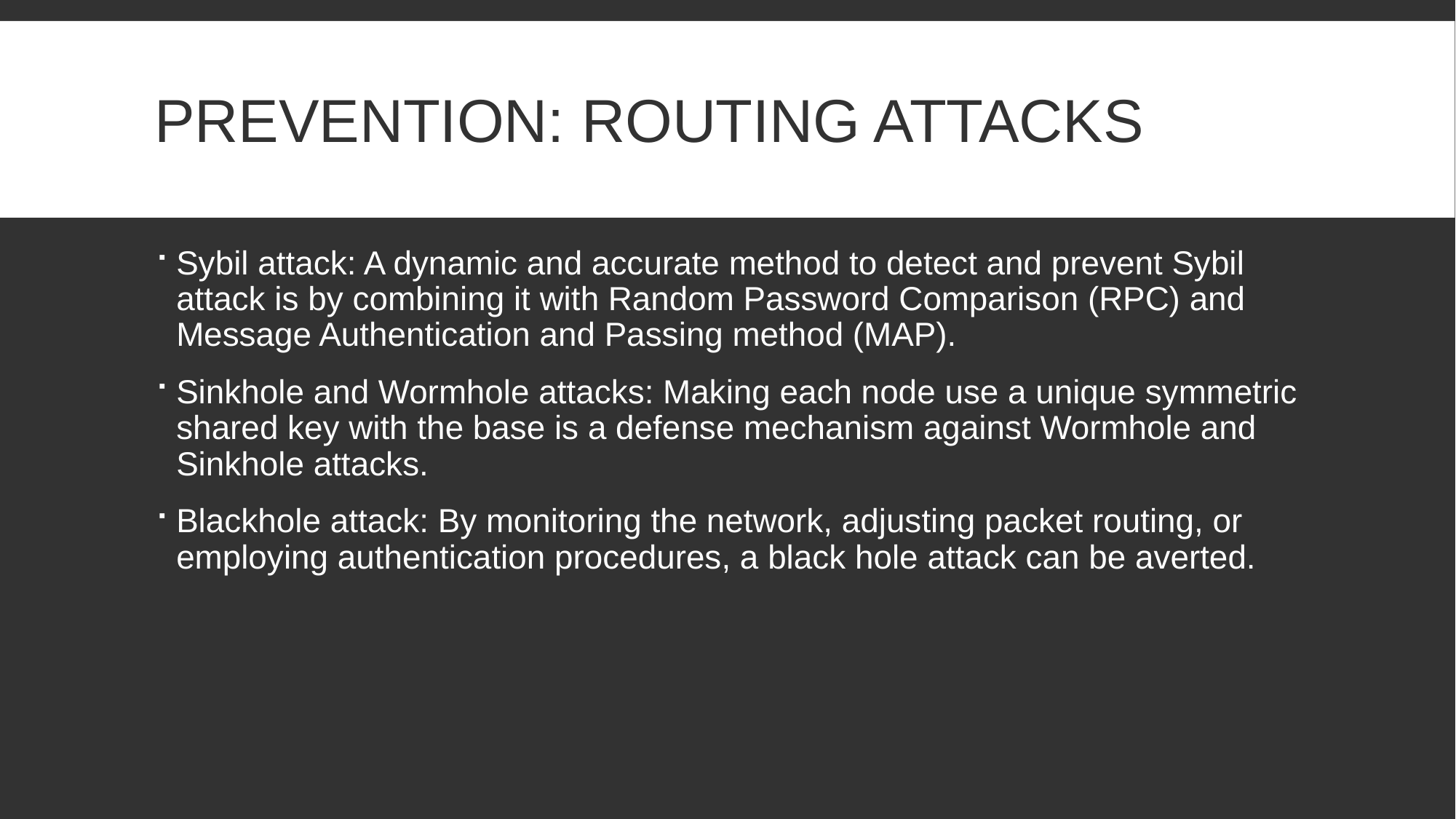

# Prevention: Routing Attacks
Sybil attack: A dynamic and accurate method to detect and prevent Sybil attack is by combining it with Random Password Comparison (RPC) and Message Authentication and Passing method (MAP).
Sinkhole and Wormhole attacks: Making each node use a unique symmetric shared key with the base is a defense mechanism against Wormhole and Sinkhole attacks.
Blackhole attack: By monitoring the network, adjusting packet routing, or employing authentication procedures, a black hole attack can be averted.